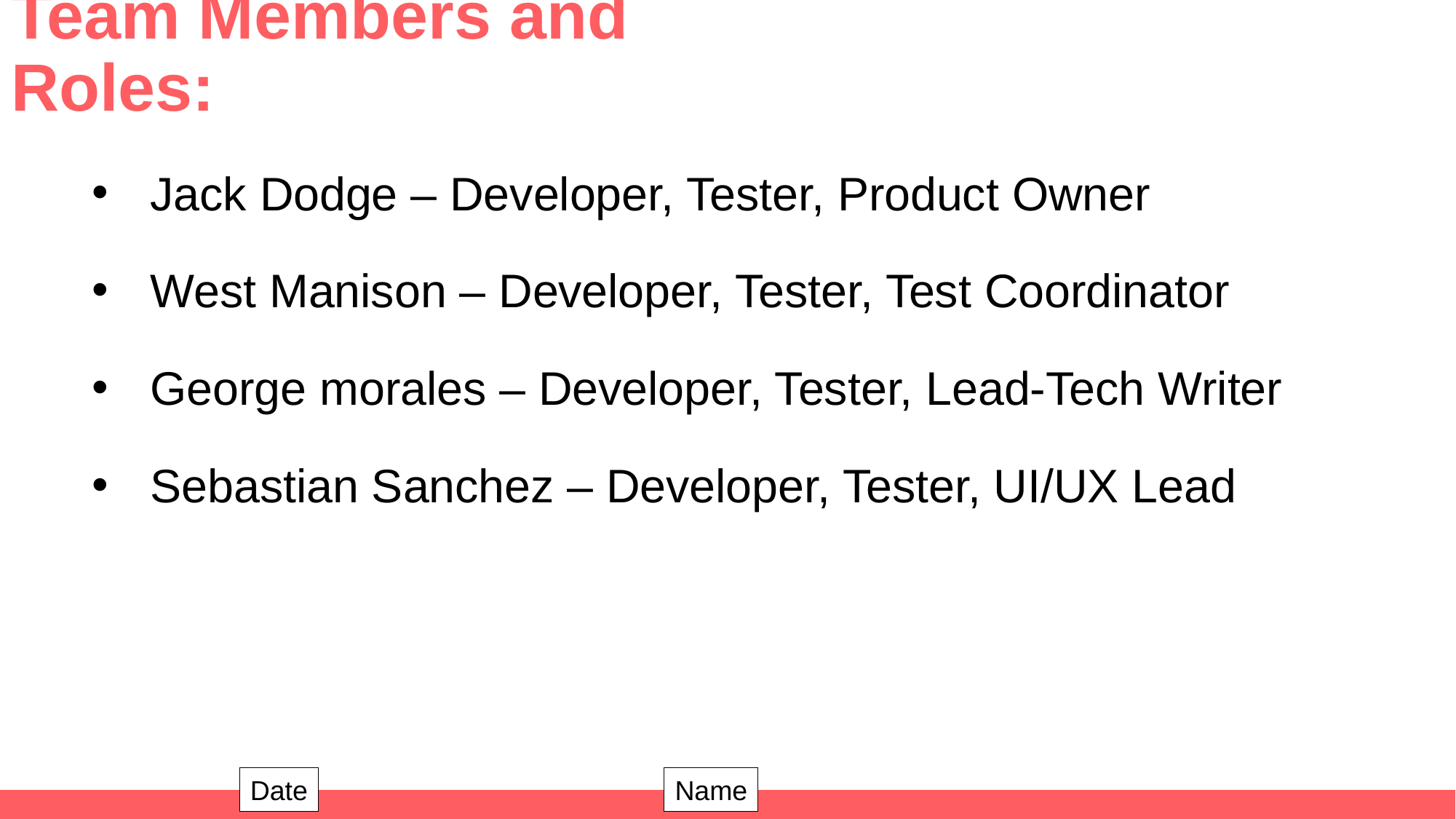

# Team Members and Roles:
Jack Dodge – Developer, Tester, Product Owner
West Manison – Developer, Tester, Test Coordinator
George morales – Developer, Tester, Lead-Tech Writer
Sebastian Sanchez – Developer, Tester, UI/UX Lead
Date
Name